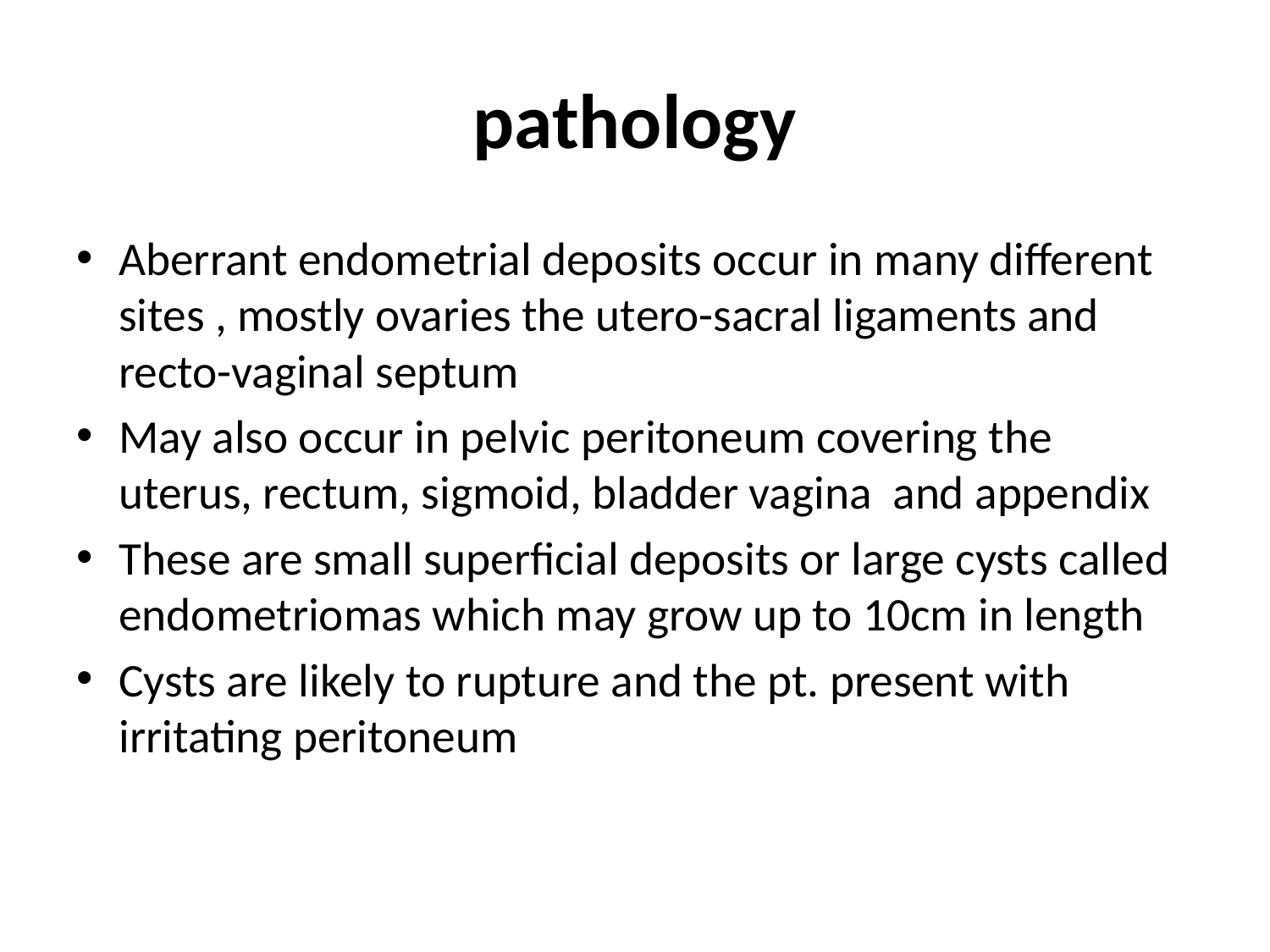

# pathology
Aberrant endometrial deposits occur in many different sites , mostly ovaries the utero-sacral ligaments and recto-vaginal septum
May also occur in pelvic peritoneum covering the uterus, rectum, sigmoid, bladder vagina  and appendix
These are small superficial deposits or large cysts called endometriomas which may grow up to 10cm in length
Cysts are likely to rupture and the pt. present with irritating peritoneum